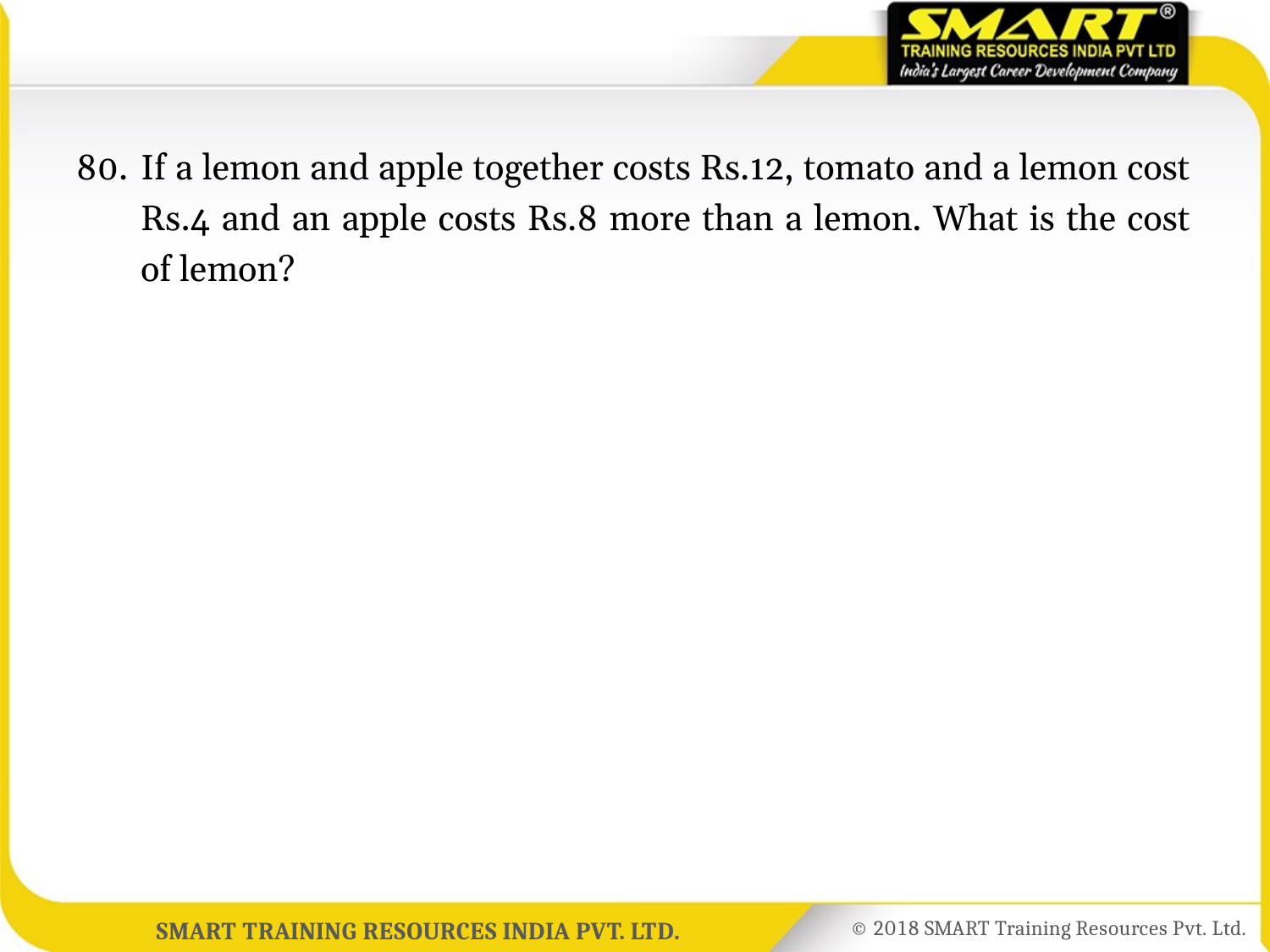

80.	If a lemon and apple together costs Rs.12, tomato and a lemon cost Rs.4 and an apple costs Rs.8 more than a lemon. What is the cost of lemon?